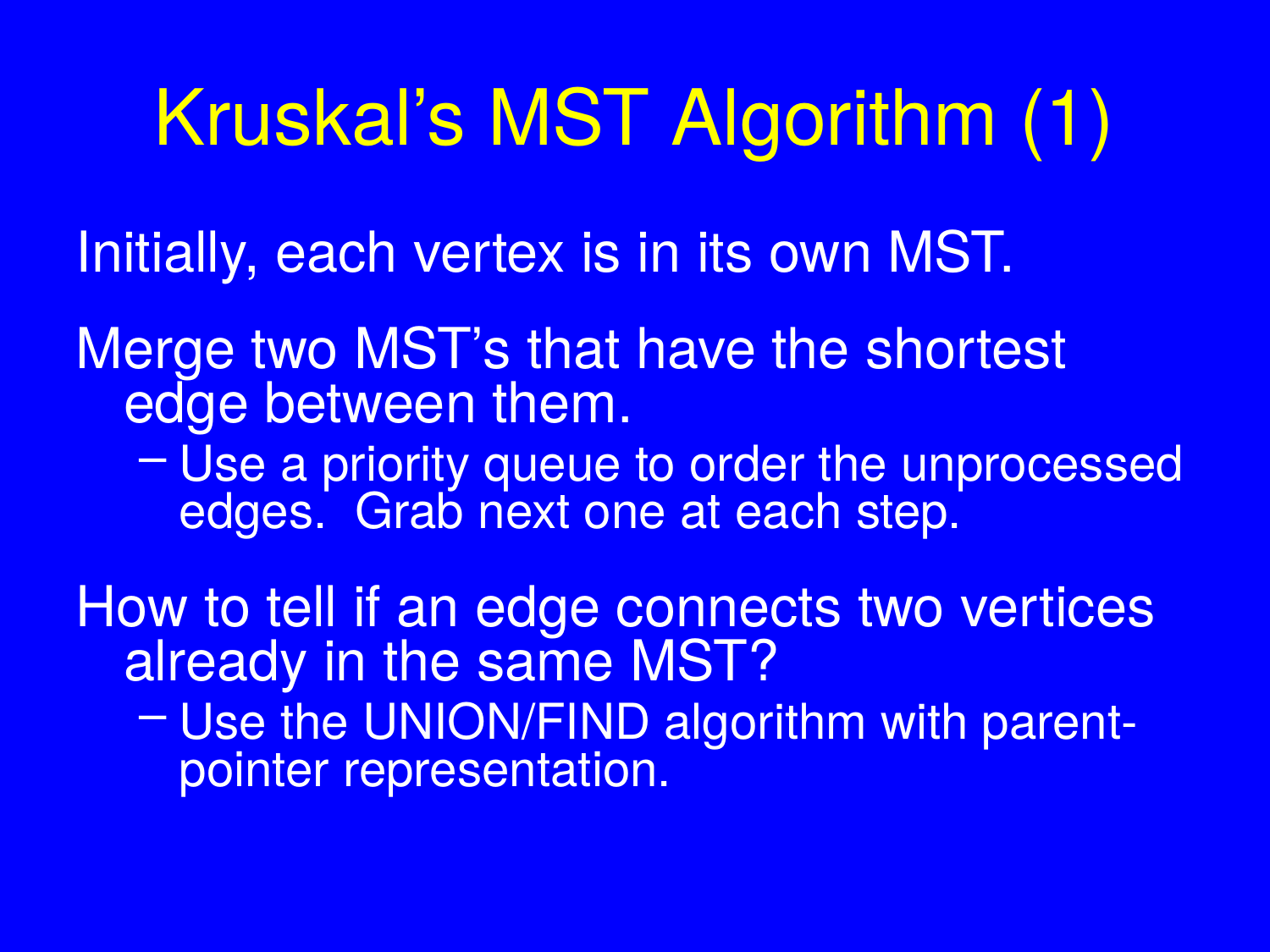

# Kruskal’s MST Algorithm (1)
Initially, each vertex is in its own MST.

Merge two MST’s that have the shortest edge between them.
Use a priority queue to order the unprocessed edges.  Grab next one at each step.

How to tell if an edge connects two vertices already in the same MST?
Use the UNION/FIND algorithm with parent-pointer representation.